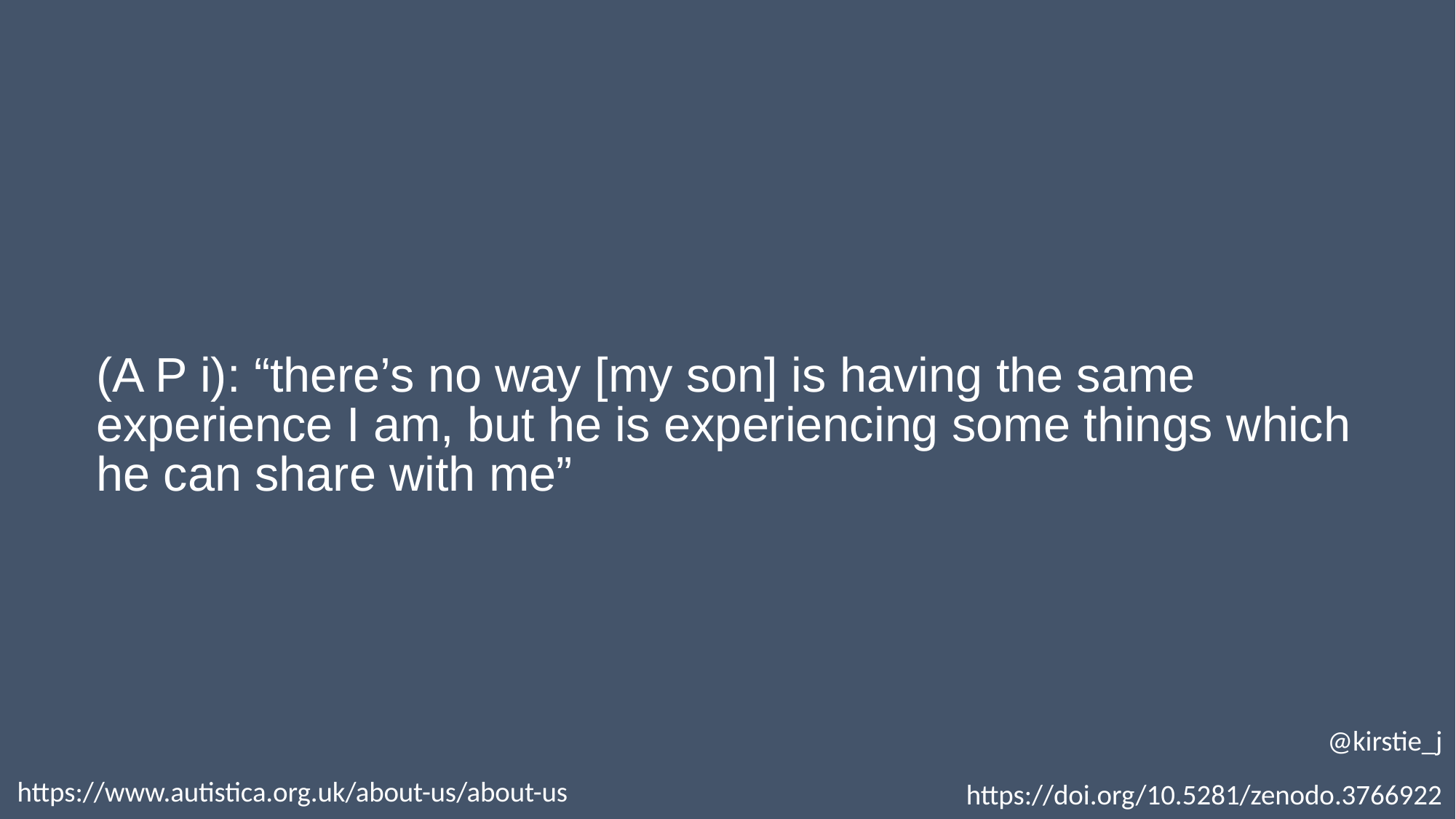

(A P i): “there’s no way [my son] is having the same experience I am, but he is experiencing some things which he can share with me”
@kirstie_j
https://doi.org/10.5281/zenodo.3766922
https://www.autistica.org.uk/about-us/about-us